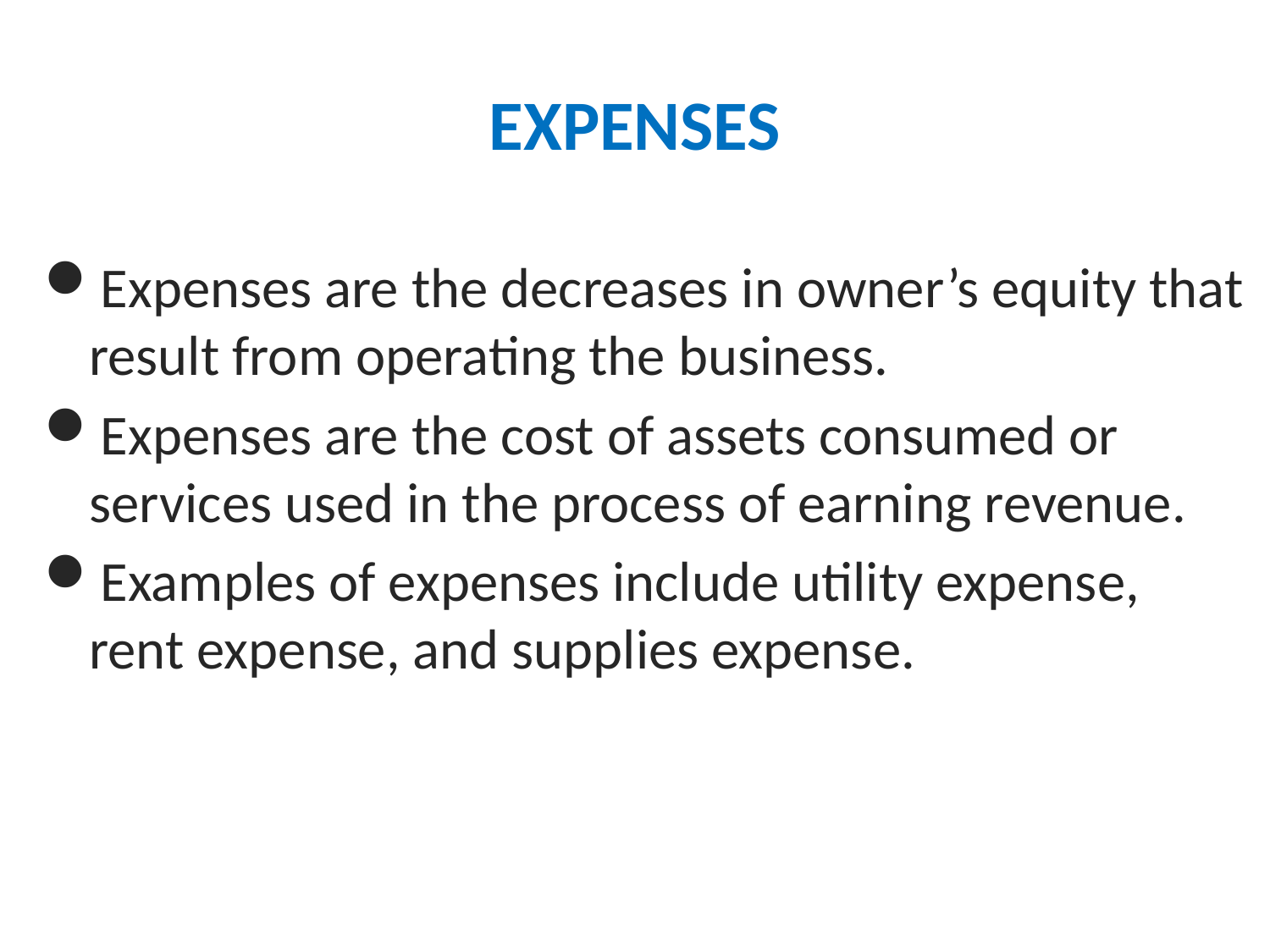

EXPENSES
Expenses are the decreases in owner’s equity that result from operating the business.
Expenses are the cost of assets consumed or services used in the process of earning revenue.
Examples of expenses include utility expense, rent expense, and supplies expense.